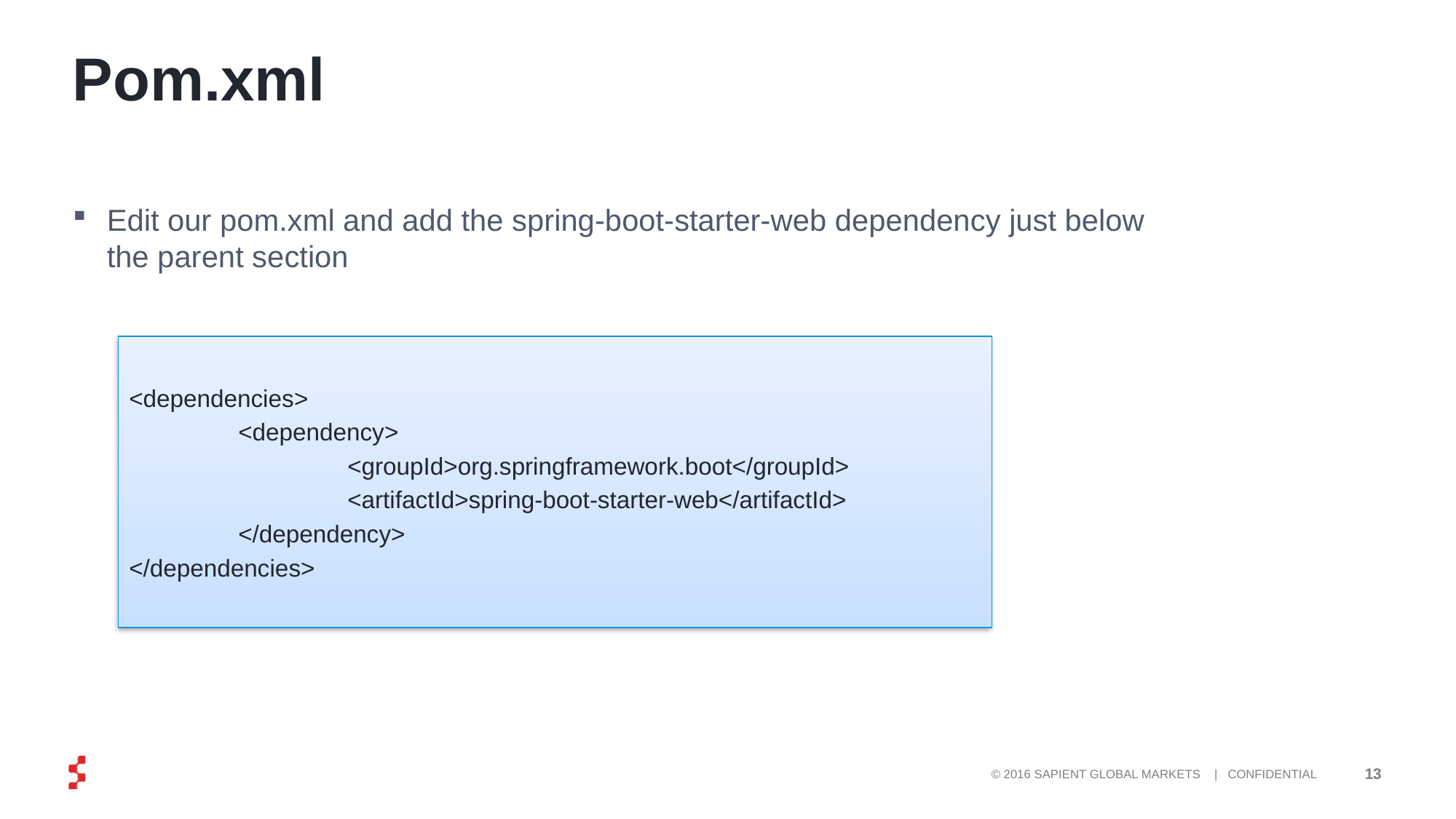

# Pom.xml
Edit our pom.xml and add the spring-boot-starter-web dependency just below the parent section

<dependencies>
	<dependency>
		<groupId>org.springframework.boot</groupId>
		<artifactId>spring-boot-starter-web</artifactId>
 	</dependency>
</dependencies>